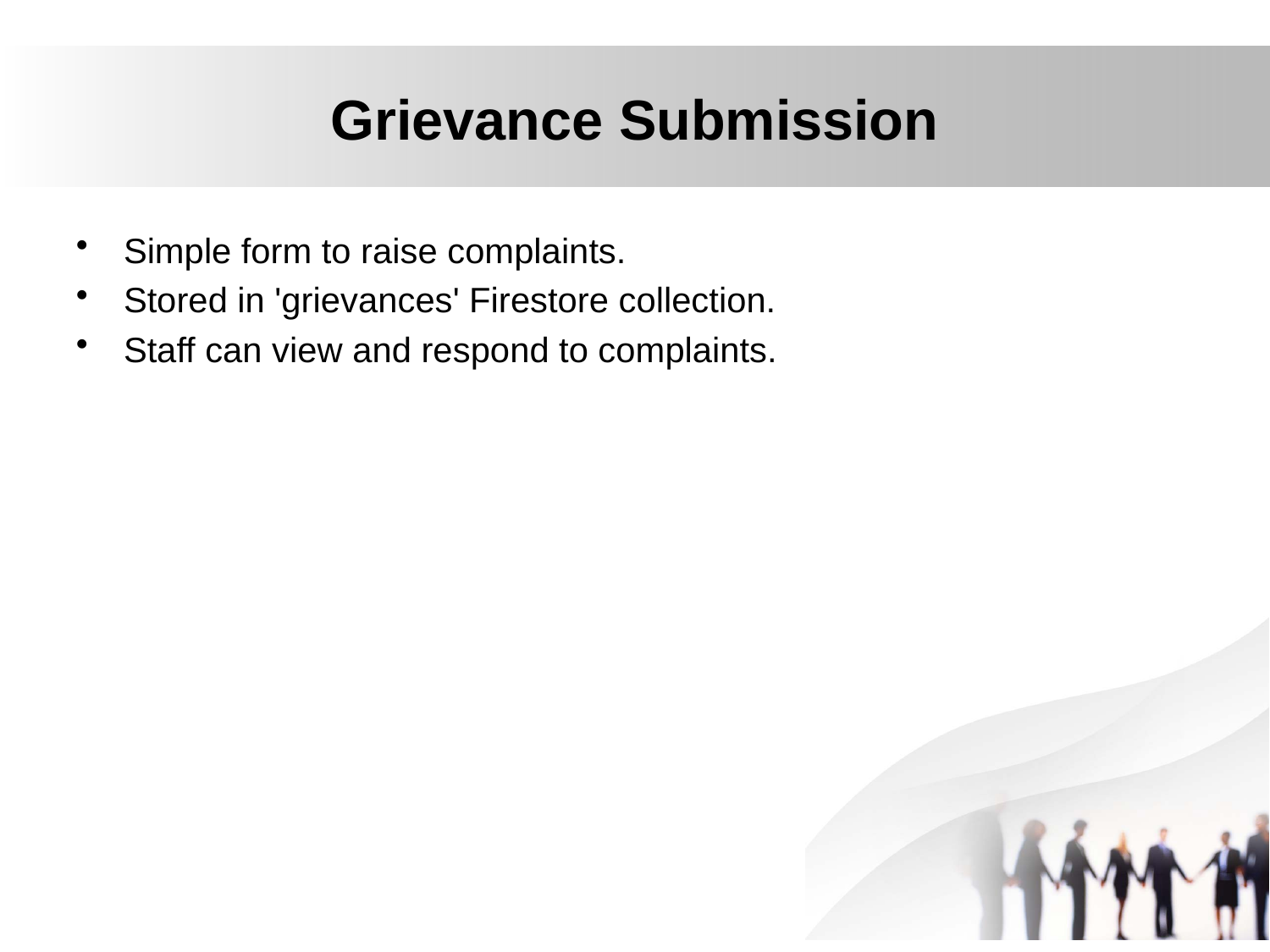

# Grievance Submission
Simple form to raise complaints.
Stored in 'grievances' Firestore collection.
Staff can view and respond to complaints.